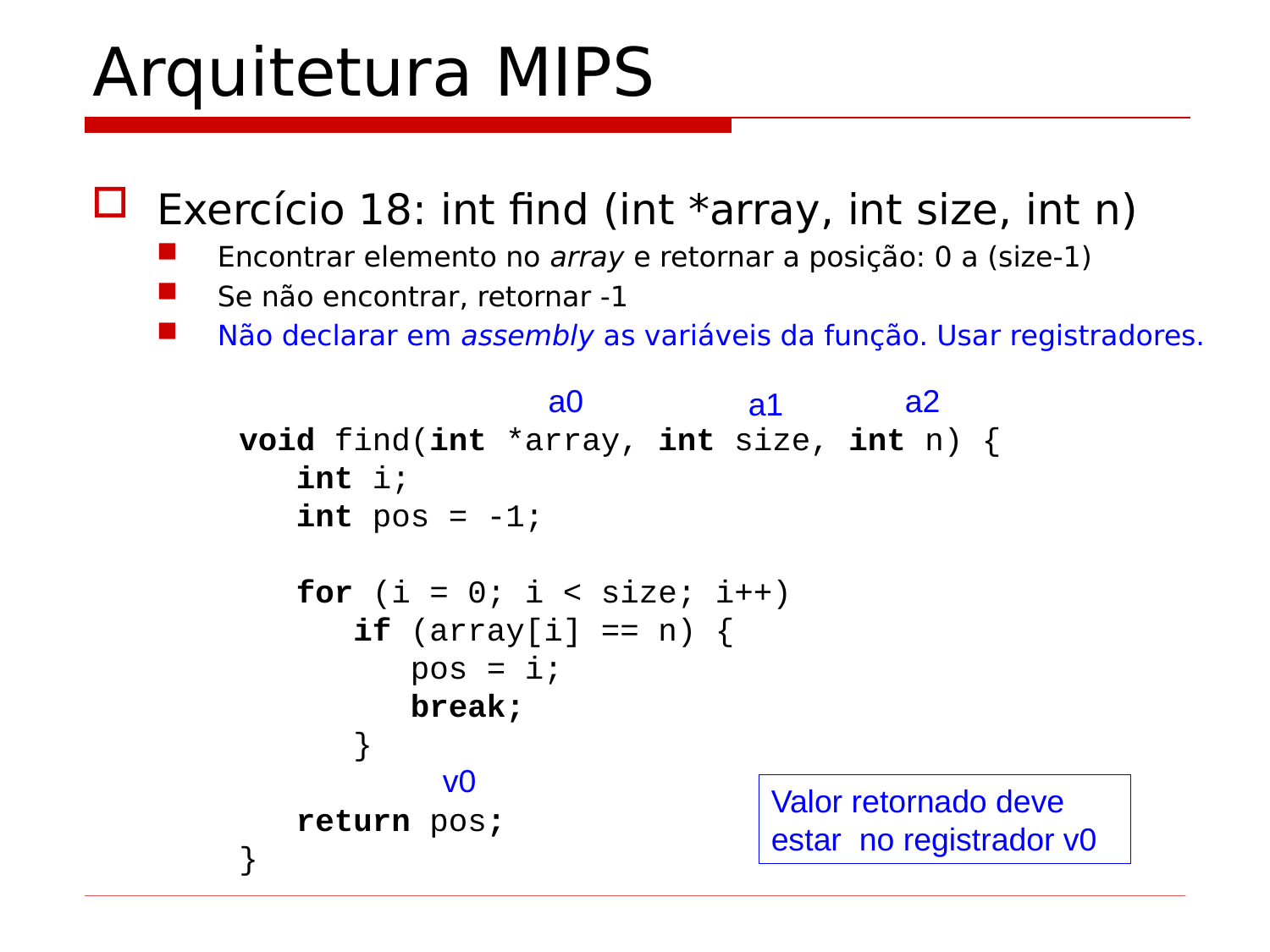

# Arquitetura MIPS
Exercício 18: int find (int *array, int size, int n)
Encontrar elemento no array e retornar a posição: 0 a (size-1)
Se não encontrar, retornar -1
Não declarar em assembly as variáveis da função. Usar registradores.

a0
a2
a1
void find(int *array, int size, int n) {
   int i;
   int pos = -1;

   for (i = 0; i < size; i++)
      if (array[i] == n) {
         pos = i;
         break;
      }

   return pos;
}
v0
Valor retornado deve estar  no registrador v0